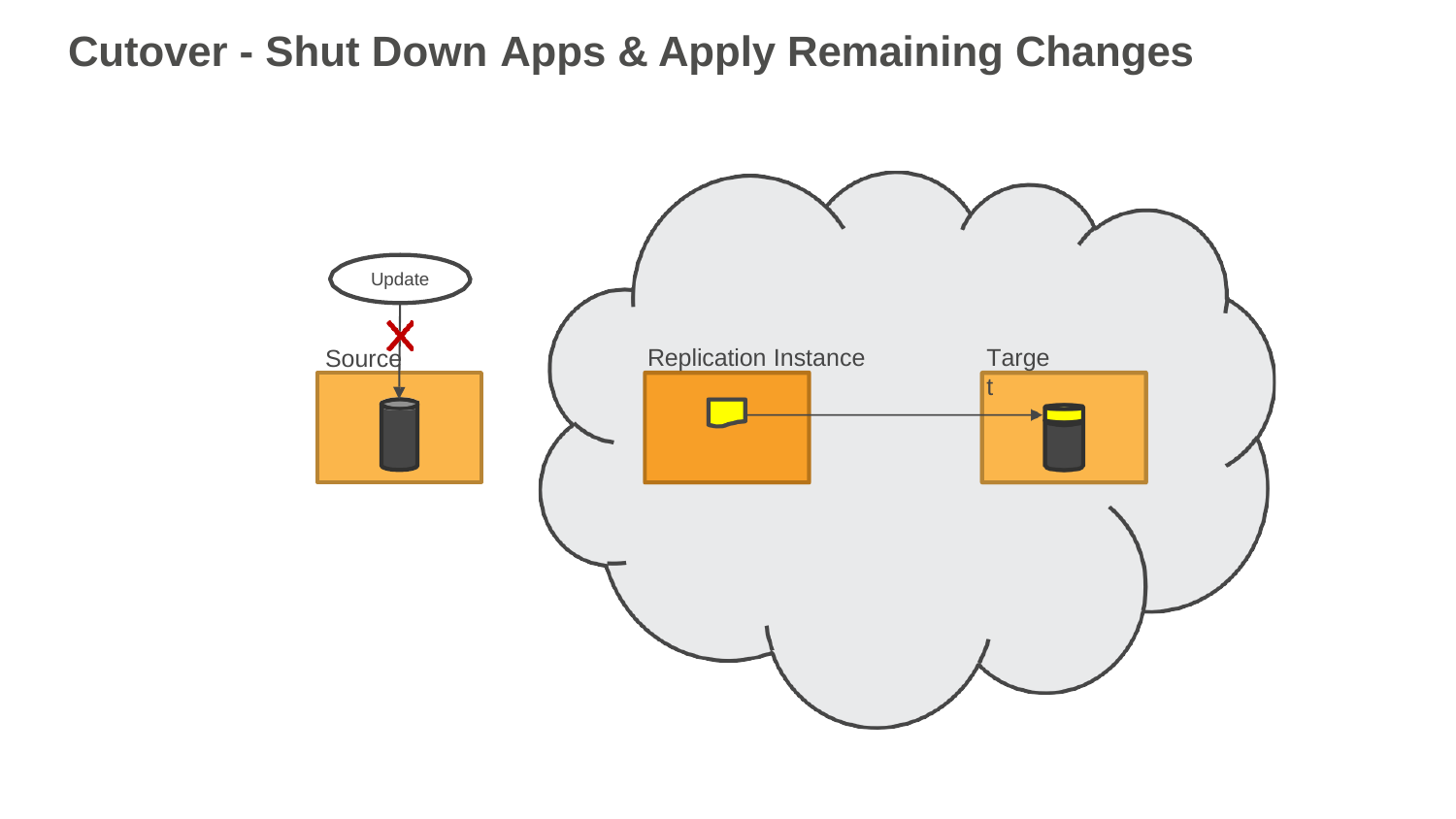

# Cutover - Shut Down Apps & Apply Remaining Changes

Update

Target
Replication Instance
Source